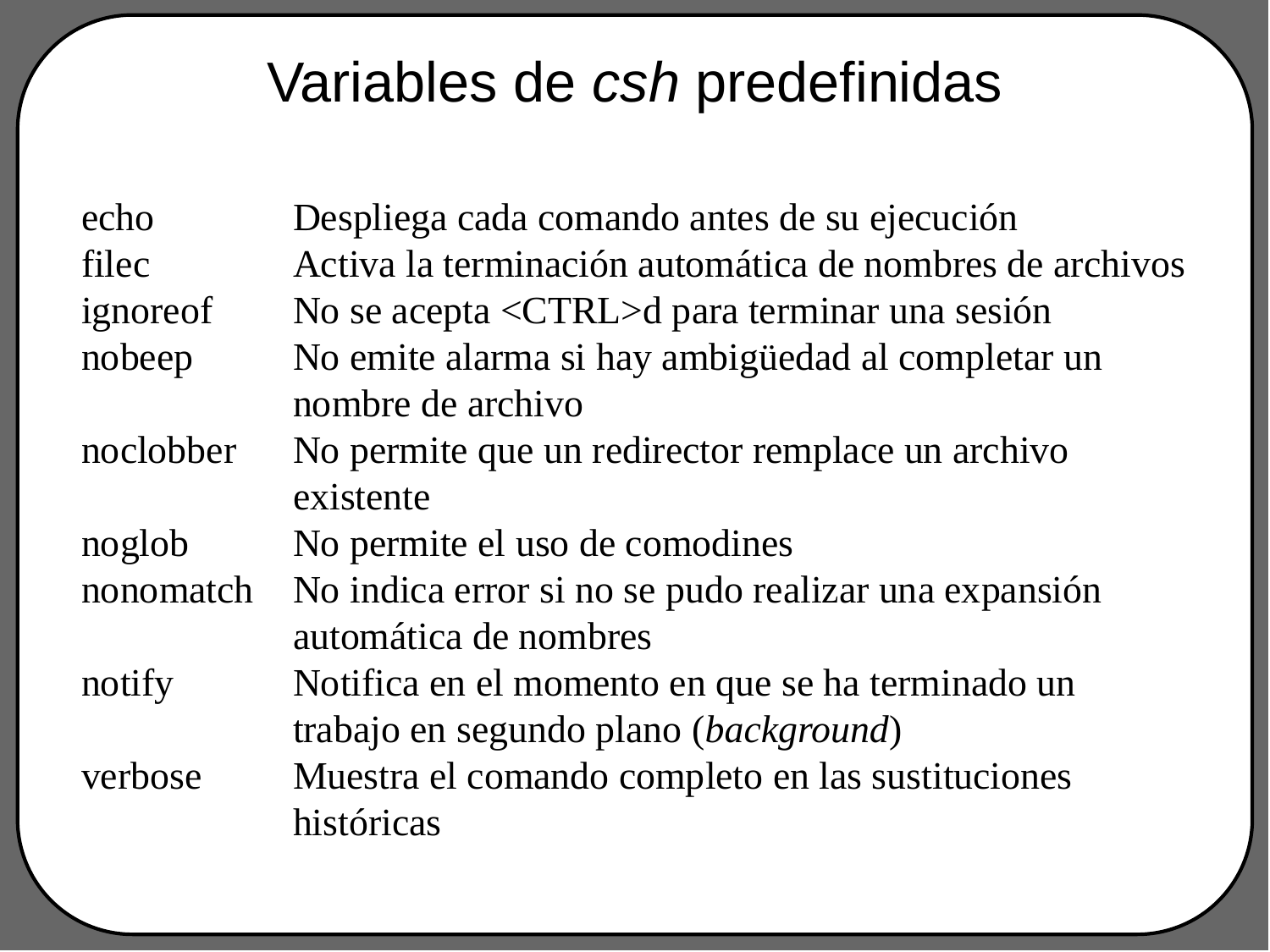

# Variables de csh predefinidas
echo	Despliega cada comando antes de su ejecución
filec	Activa la terminación automática de nombres de archivos
ignoreof	No se acepta <CTRL>d para terminar una sesión
nobeep	No emite alarma si hay ambigüedad al completar un nombre de archivo
noclobber	No permite que un redirector remplace un archivo existente
noglob	No permite el uso de comodines
nonomatch	No indica error si no se pudo realizar una expansión automática de nombres
notify	Notifica en el momento en que se ha terminado un trabajo en segundo plano (background)
verbose	Muestra el comando completo en las sustituciones históricas